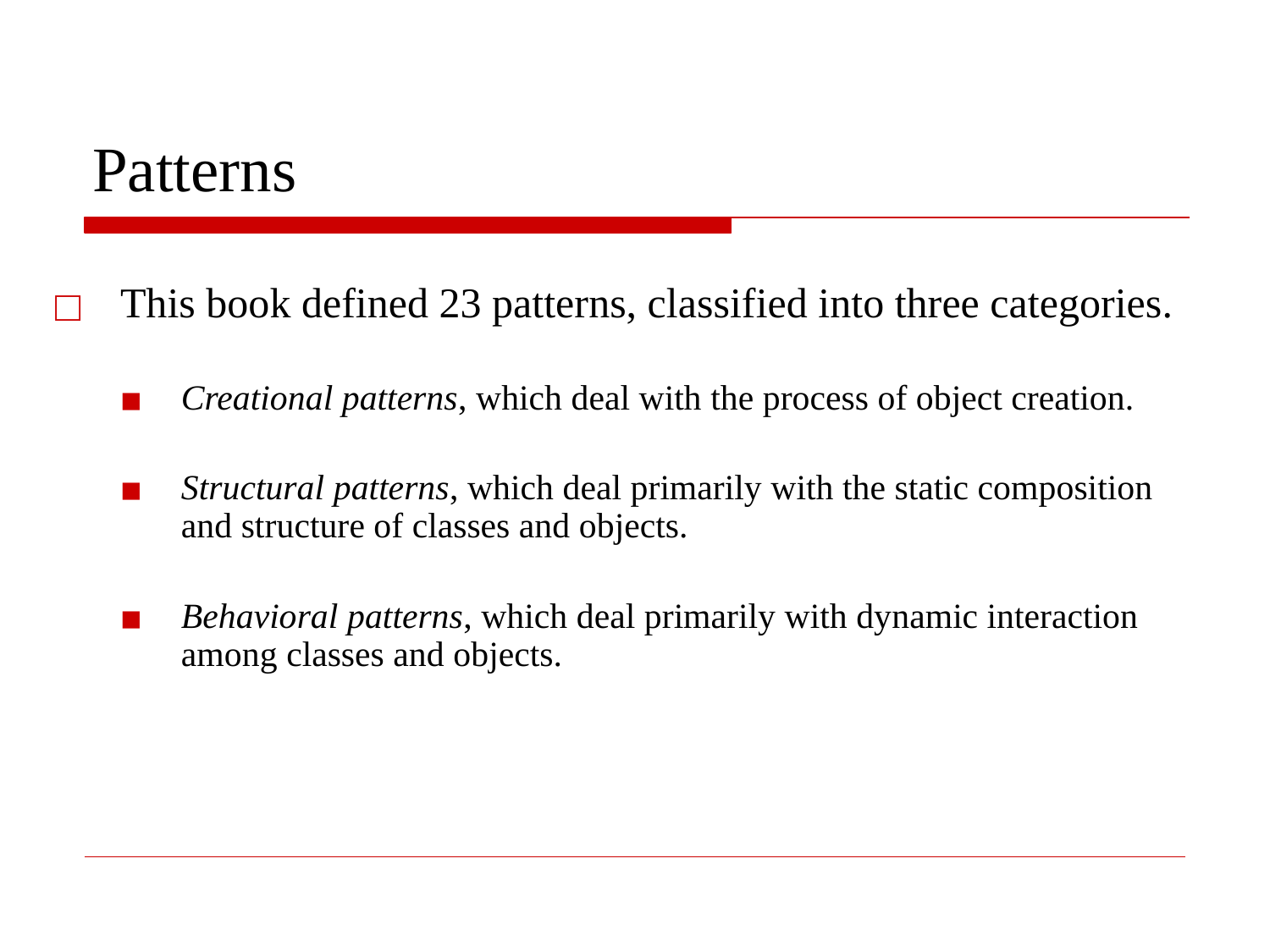

# Patterns
This book defined 23 patterns, classified into three categories.

Creational patterns, which deal with the process of object creation.

Structural patterns, which deal primarily with the static composition and structure of classes and objects.

Behavioral patterns, which deal primarily with dynamic interaction among classes and objects.